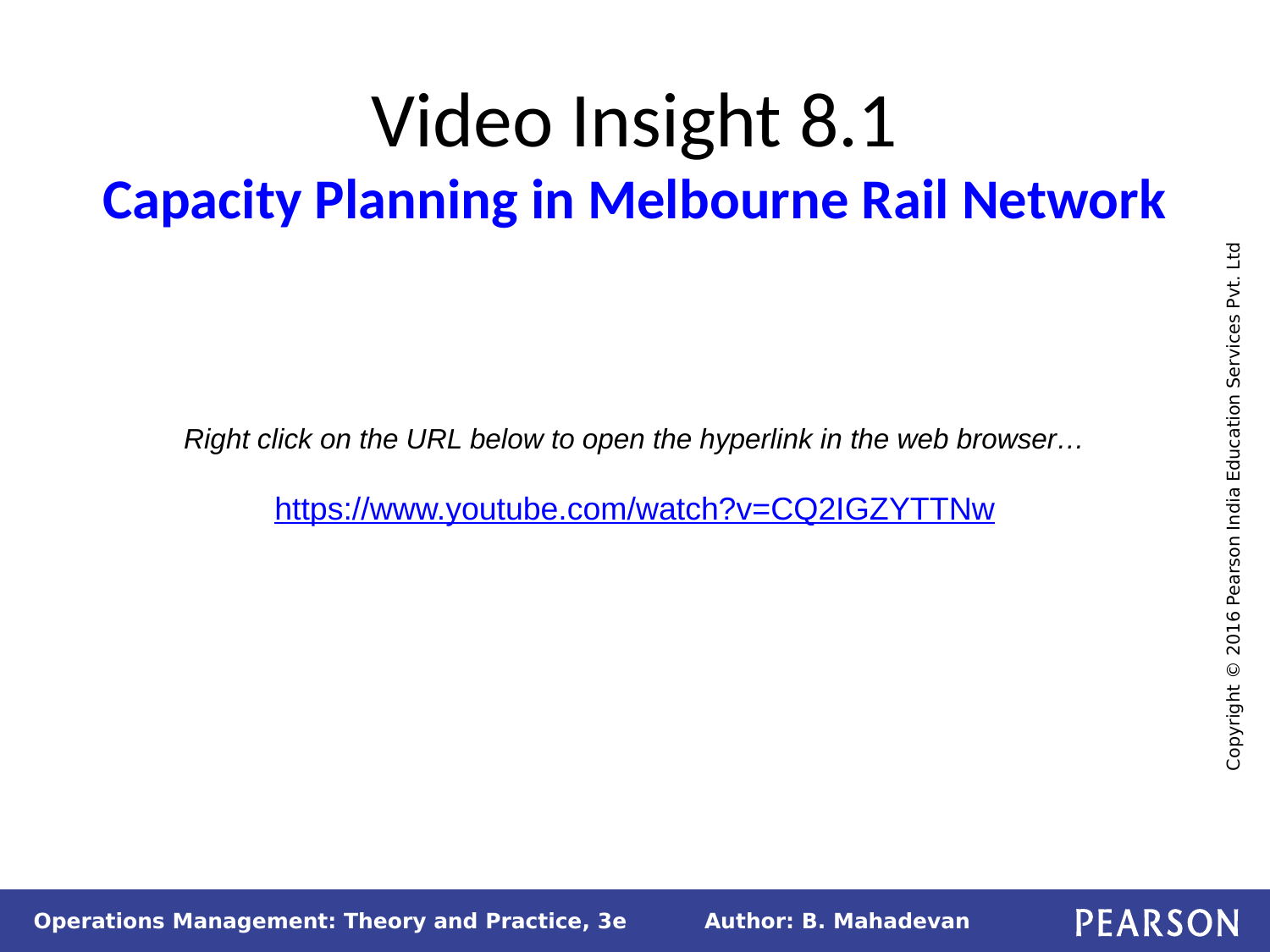

# Video Insight 8.1 Capacity Planning in Melbourne Rail Network
Right click on the URL below to open the hyperlink in the web browser…

https://www.youtube.com/watch?v=CQ2IGZYTTNw